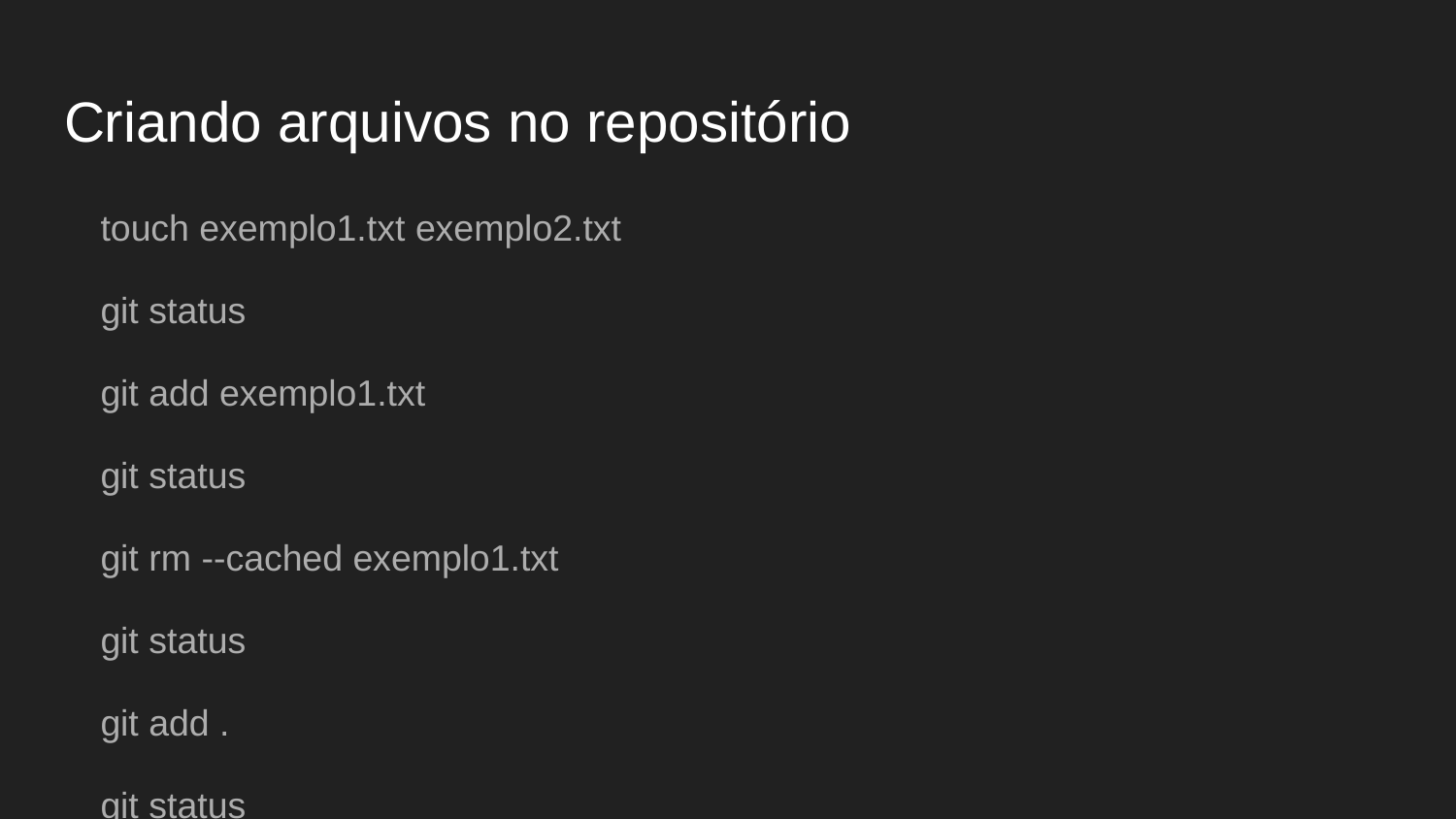

# Criando arquivos no repositório
touch exemplo1.txt exemplo2.txt
git status
git add exemplo1.txt
git status
git rm --cached exemplo1.txt
git status
git add .
git status